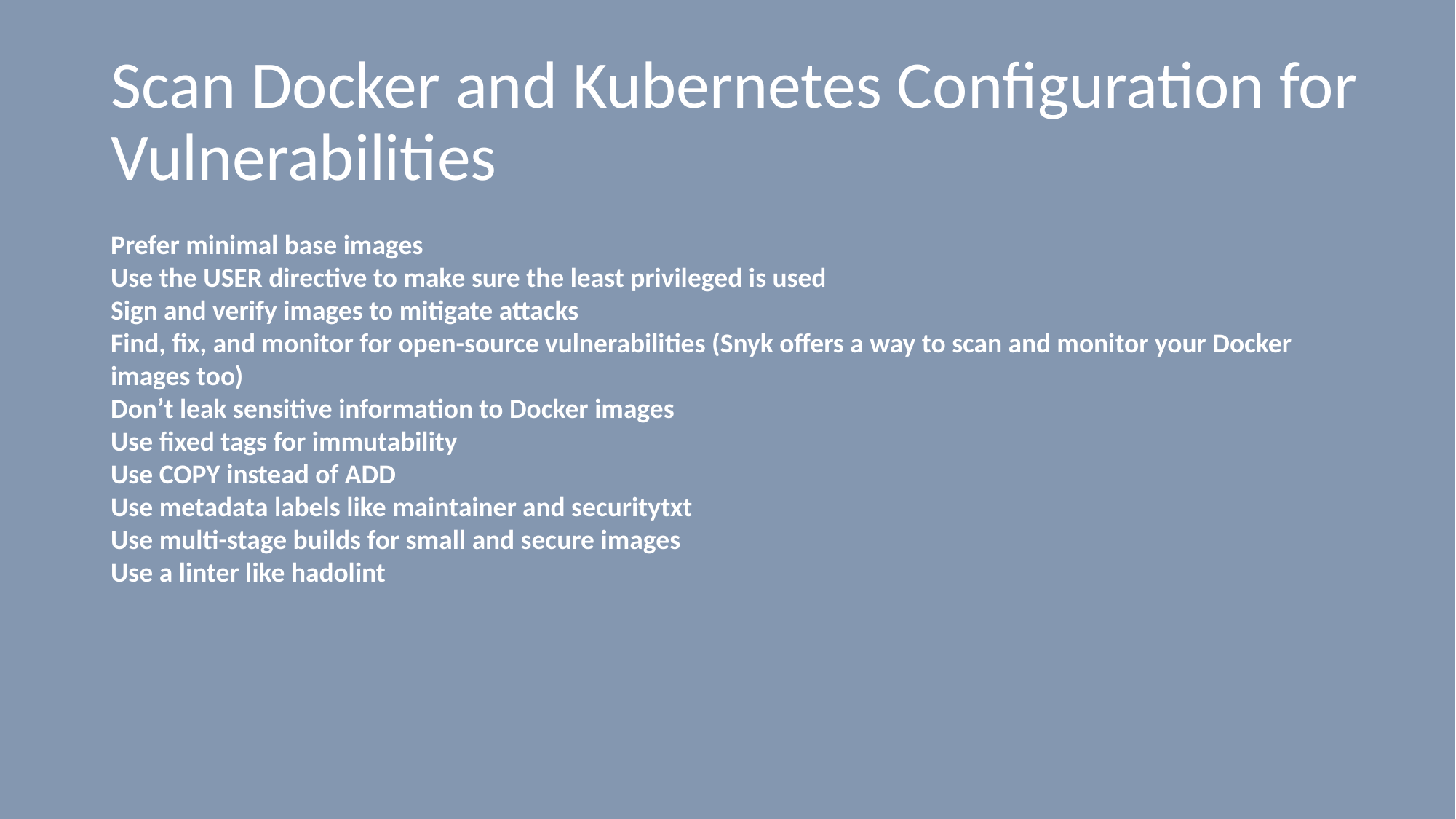

# Scan Docker and Kubernetes Configuration for Vulnerabilities
Prefer minimal base images
Use the USER directive to make sure the least privileged is used
Sign and verify images to mitigate attacks
Find, fix, and monitor for open-source vulnerabilities (Snyk offers a way to scan and monitor your Docker images too)
Don’t leak sensitive information to Docker images
Use fixed tags for immutability
Use COPY instead of ADD
Use metadata labels like maintainer and securitytxt
Use multi-stage builds for small and secure images
Use a linter like hadolint